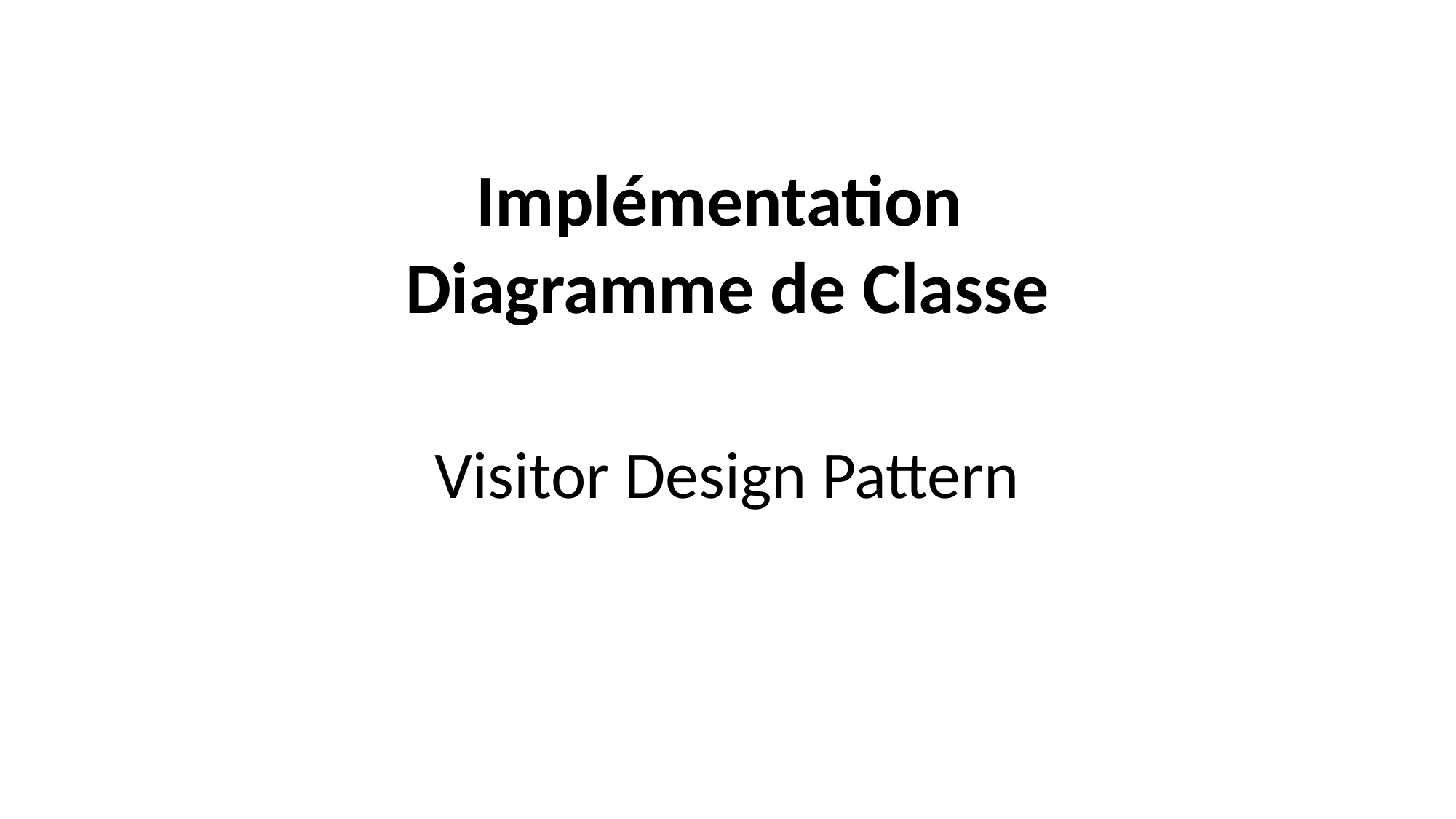

Implémentation
Diagramme de Classe
Visitor Design Pattern